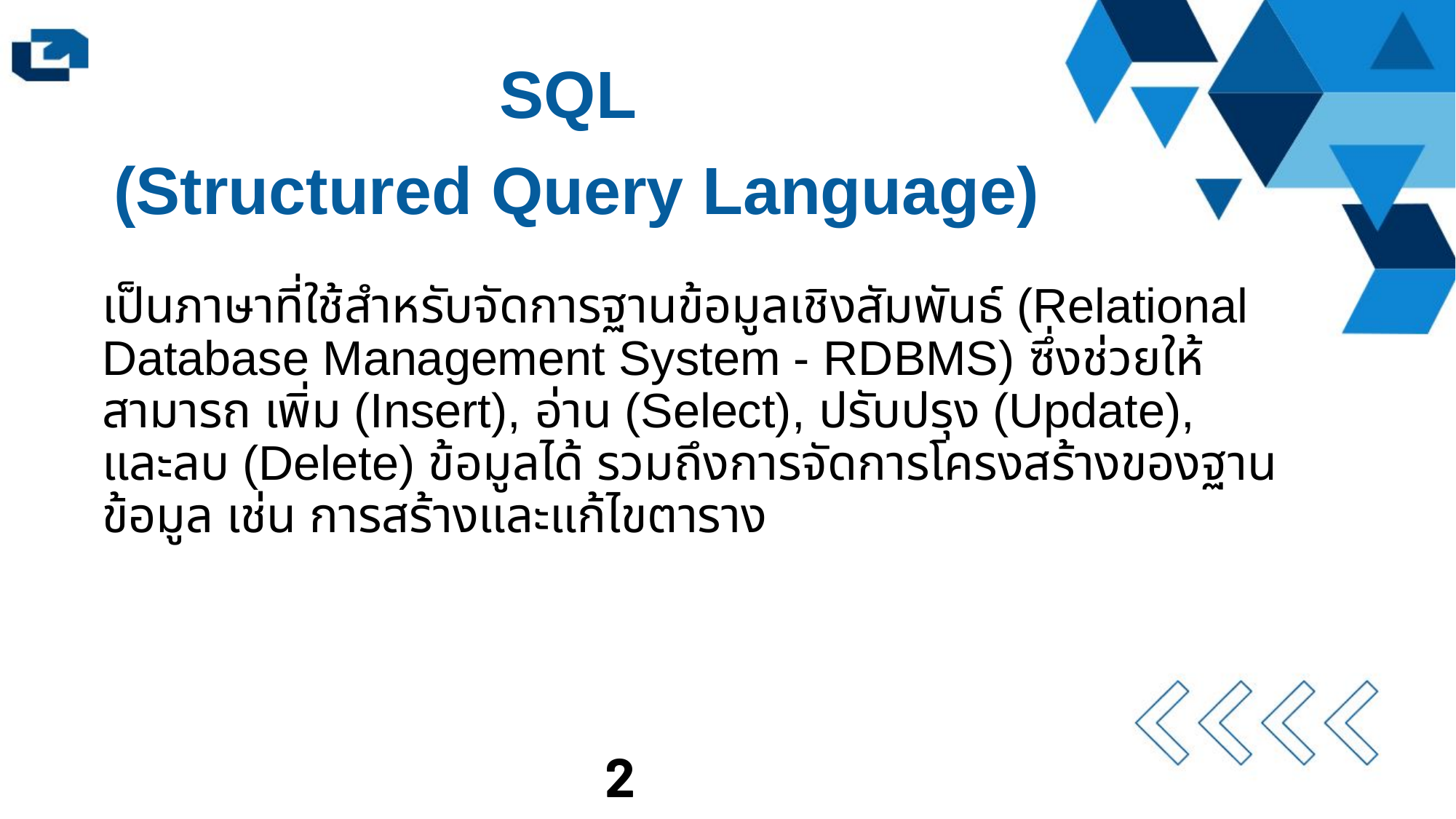

SQL
(Structured Query Language)
เป็นภาษาที่ใช้สำหรับจัดการฐานข้อมูลเชิงสัมพันธ์ (Relational Database Management System - RDBMS) ซึ่งช่วยให้สามารถ เพิ่ม (Insert), อ่าน (Select), ปรับปรุง (Update), และลบ (Delete) ข้อมูลได้ รวมถึงการจัดการโครงสร้างของฐานข้อมูล เช่น การสร้างและแก้ไขตาราง
2